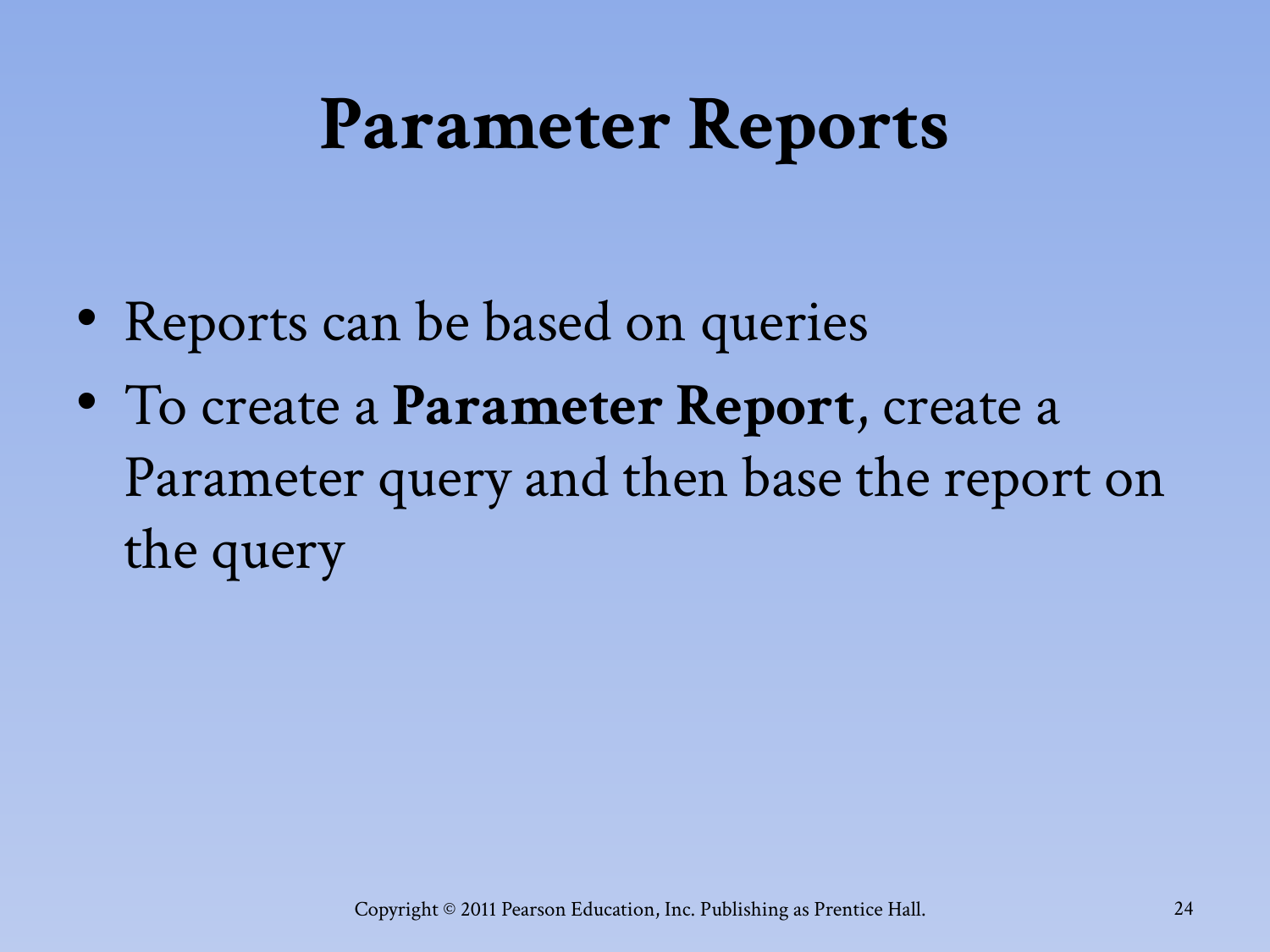

# Parameter Reports

Reports can be based on queries
To create a Parameter Report, create a Parameter query and then base the report on the query

Copyright © 2011 Pearson Education, Inc. Publishing as Prentice Hall.

24